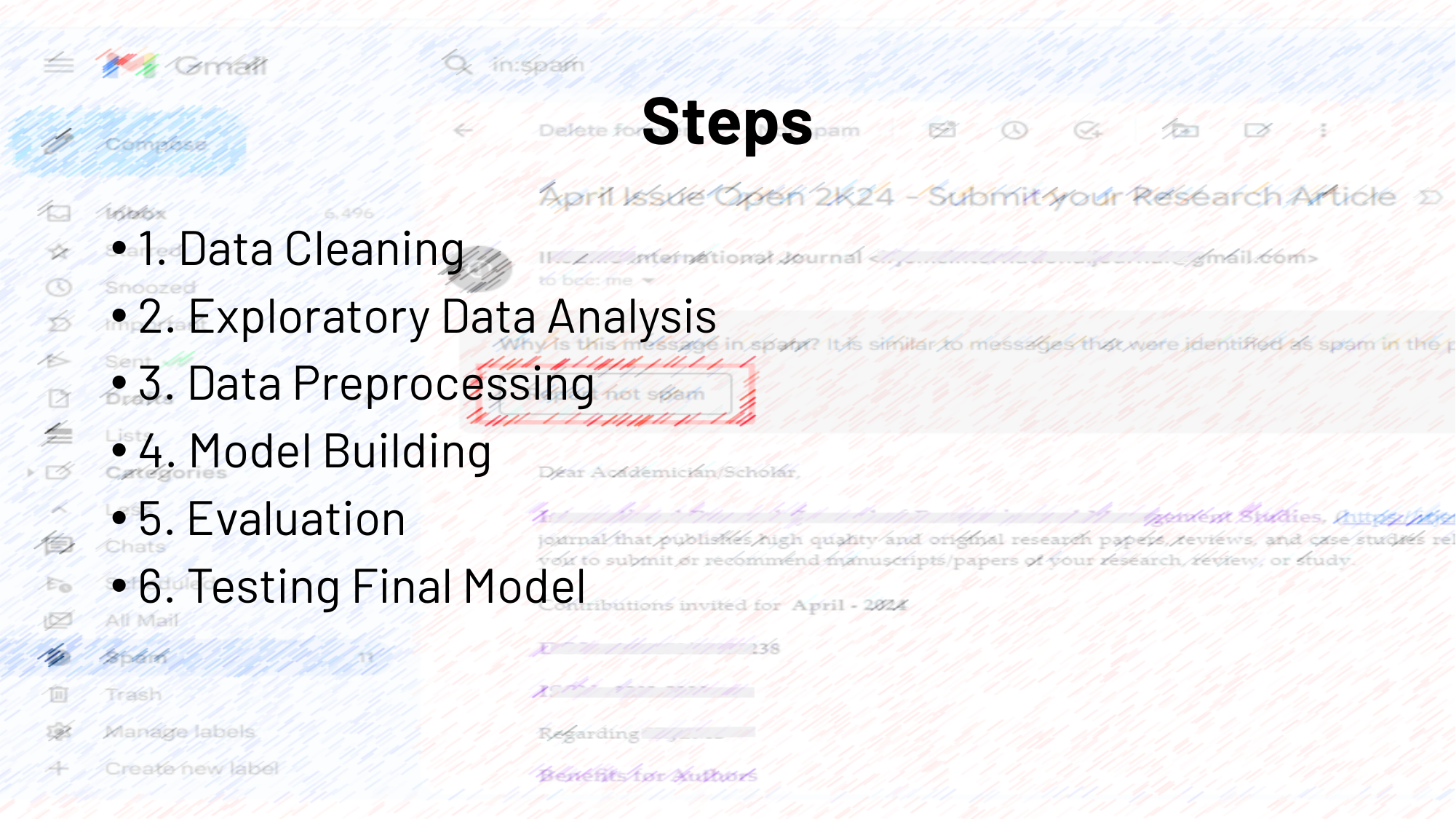

# Steps
1. Data Cleaning
2. Exploratory Data Analysis
3. Data Preprocessing
4. Model Building
5. Evaluation
6. Testing Final Model